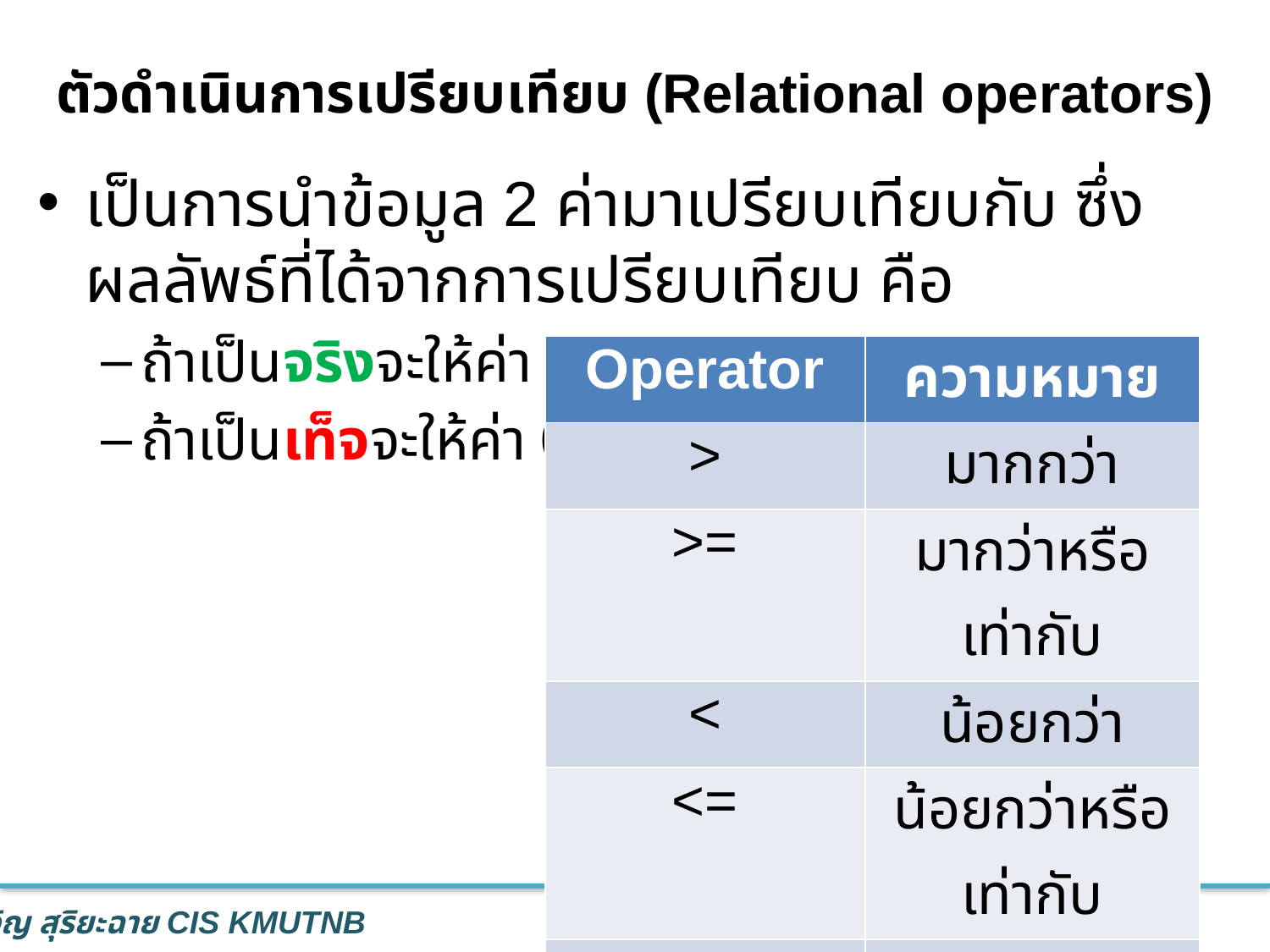

# ตัวดำเนินการเปรียบเทียบ (Relational operators)
เป็นการนำข้อมูล 2 ค่ามาเปรียบเทียบกับ ซึ่งผลลัพธ์ที่ได้จากการเปรียบเทียบ คือ
ถ้าเป็นจริงจะให้ค่า 1
ถ้าเป็นเท็จจะให้ค่า 0

| Operator | ความหมาย |
| --- | --- |
| > | มากกว่า |
| >= | มากว่าหรือเท่ากับ |
| < | น้อยกว่า |
| <= | น้อยกว่าหรือเท่ากับ |
| == | เท่ากับ |
| != | ไม่เท่ากับ |
18
Operator & Expression